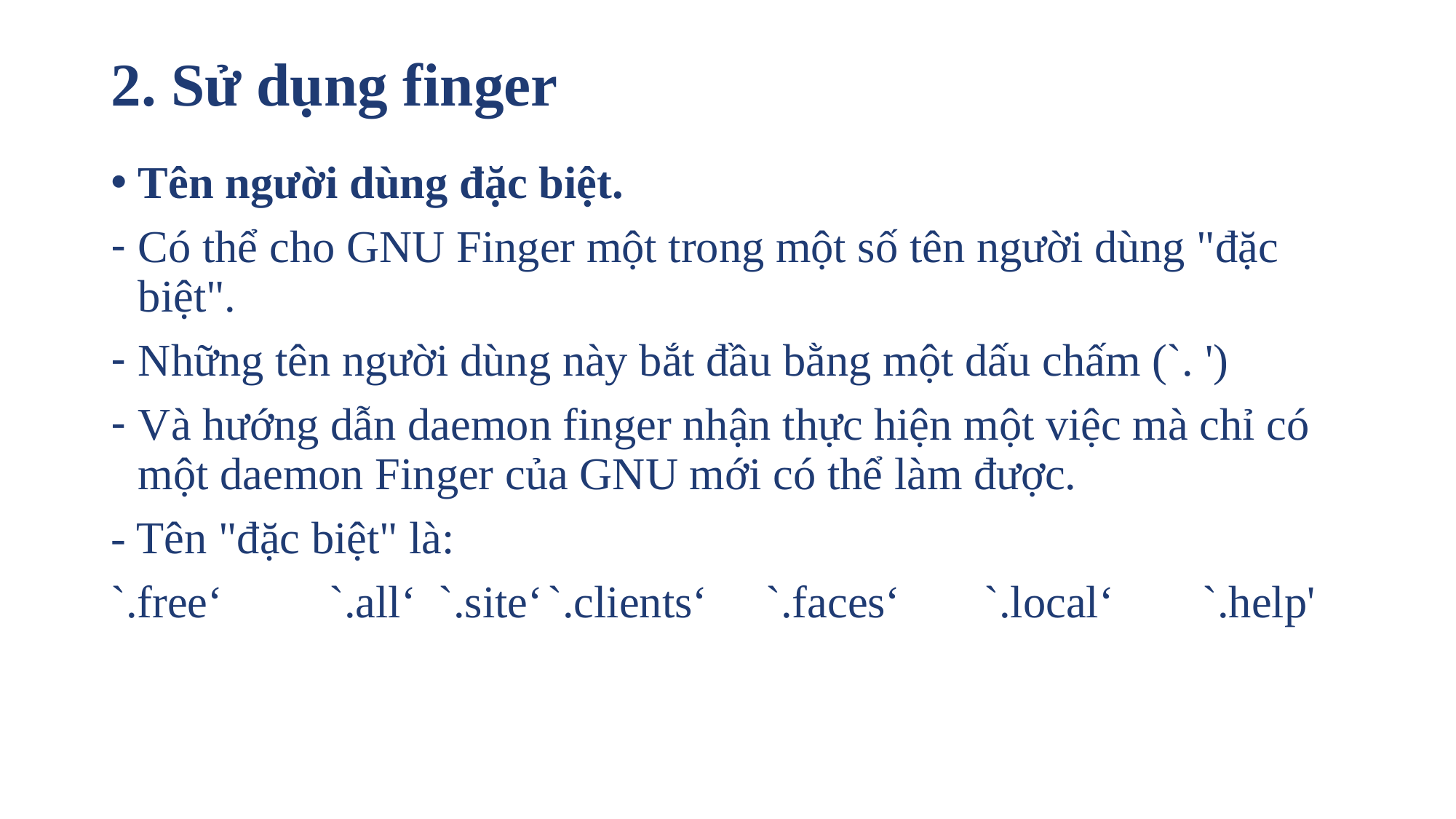

# 2. Sử dụng finger
Tên người dùng đặc biệt.
Có thể cho GNU Finger một trong một số tên người dùng "đặc biệt".
Những tên người dùng này bắt đầu bằng một dấu chấm (`. ')
Và hướng dẫn daemon finger nhận thực hiện một việc mà chỉ có một daemon Finger của GNU mới có thể làm được.
- Tên "đặc biệt" là:
`.free‘  	`.all‘ 	`.site‘	`.clients‘	`.faces‘	`.local‘	`.help'